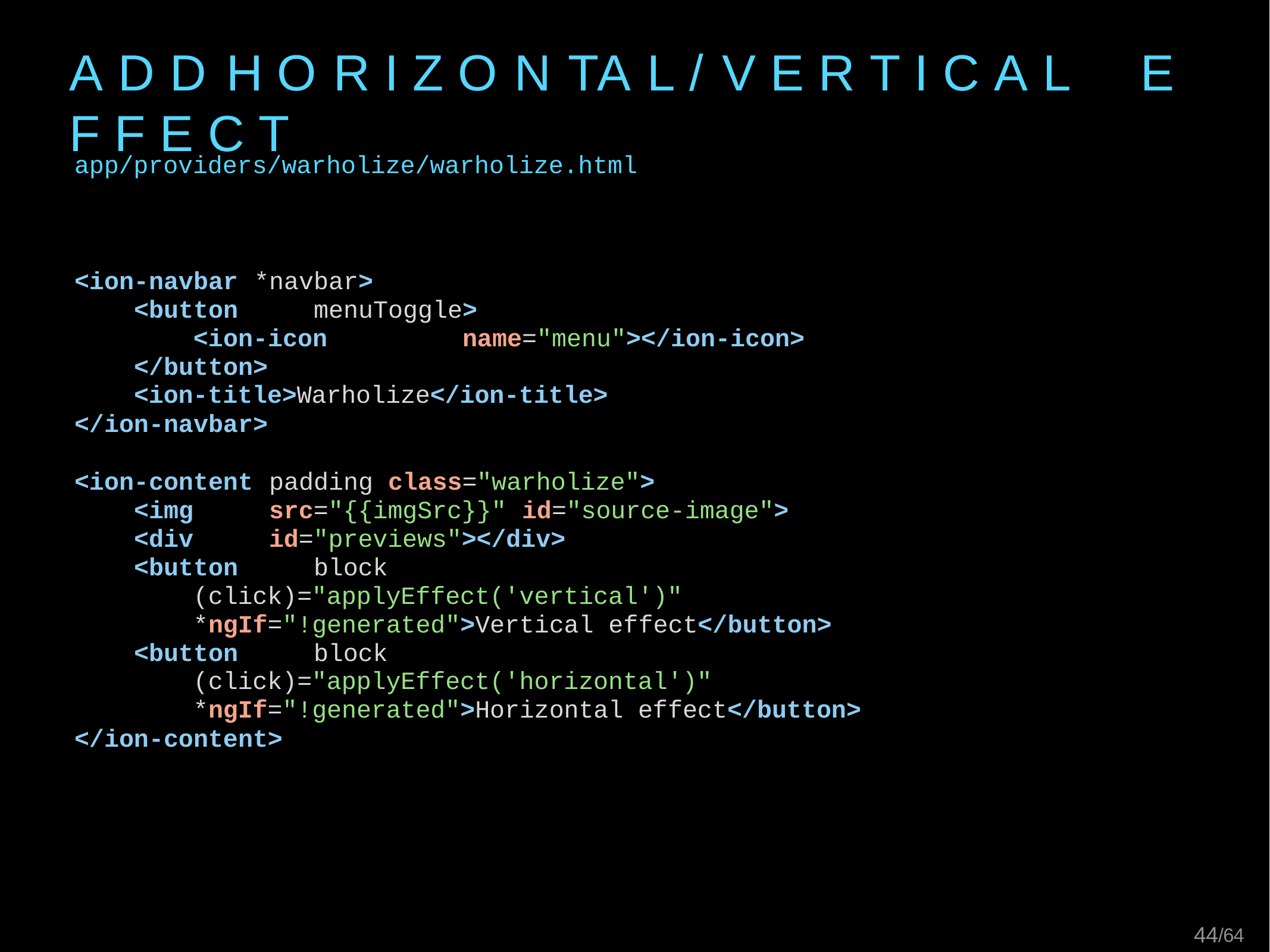

# A D D	H O R I Z O N TA L / V E R T I C A L	E F F E C T
app/providers/warholize/warholize.html
<ion-navbar	*navbar>
<button	menuToggle>
<ion-icon	name="menu"></ion-icon>
</button>
<ion-title>Warholize</ion-title>
</ion-navbar>

<ion-content	padding	class="warholize">
<img	src="{{imgSrc}}"	id="source-image">
<div	id="previews"></div>
<button	block
(click)="applyEffect('vertical')"
*ngIf="!generated">Vertical effect</button>
<button	block
(click)="applyEffect('horizontal')"
*ngIf="!generated">Horizontal effect</button>
</ion-content>
44/64